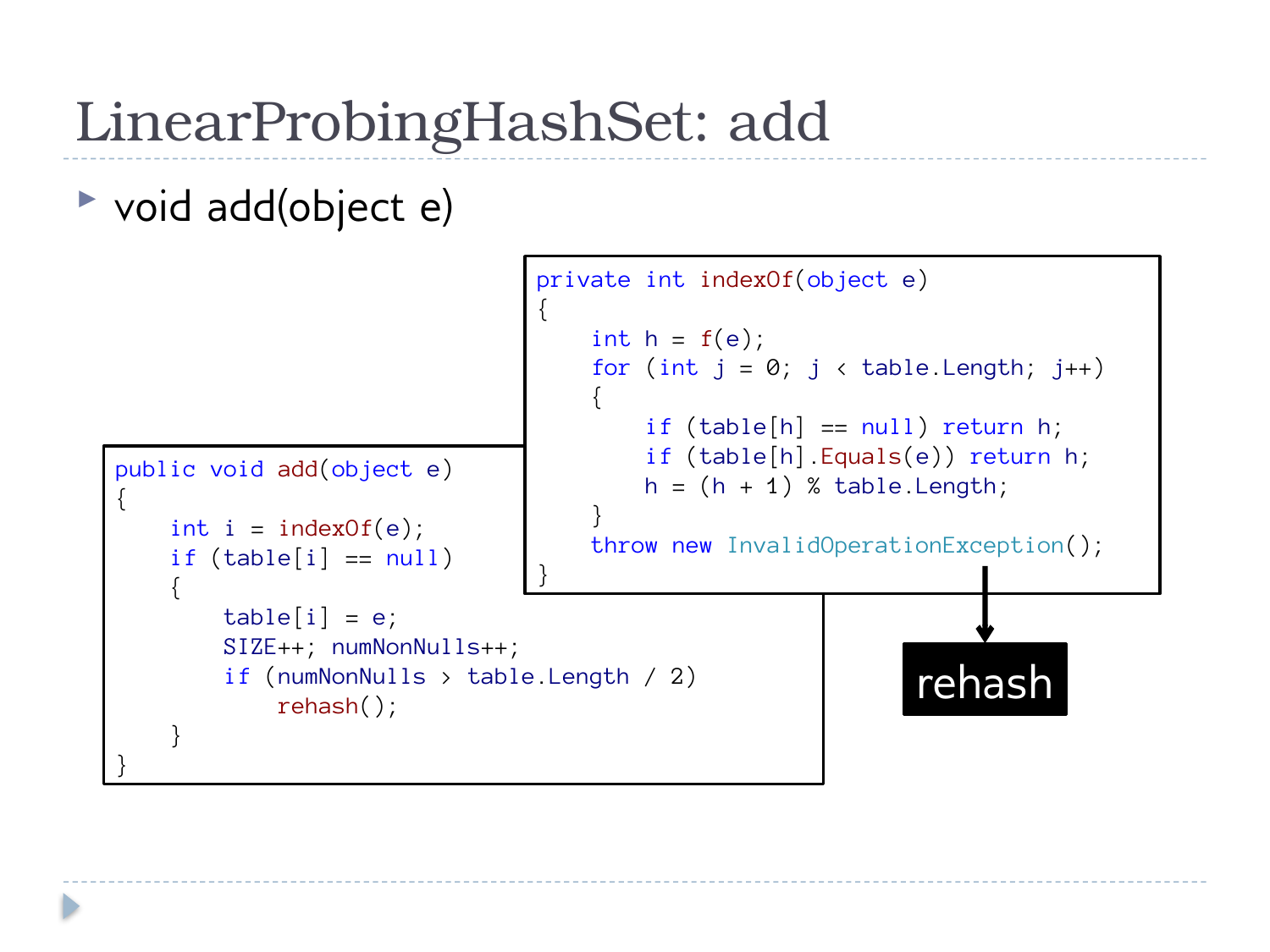

# LinearProbingHashSet: add
void add(object e)
private int indexOf(object e)
{
    int h = f(e);
    for (int j = 0; j < table.Length; j++)
    {
        if (table[h] == null) return h;
        if (table[h].Equals(e)) return h;
        h = (h + 1) % table.Length;
    }
    throw new InvalidOperationException();
}
public void add(object e)
{
    int i = indexOf(e);
    if (table[i] == null)
    {
        table[i] = e;
        SIZE++; numNonNulls++;
        if (numNonNulls > table.Length / 2)
            rehash();
    }
}
rehash